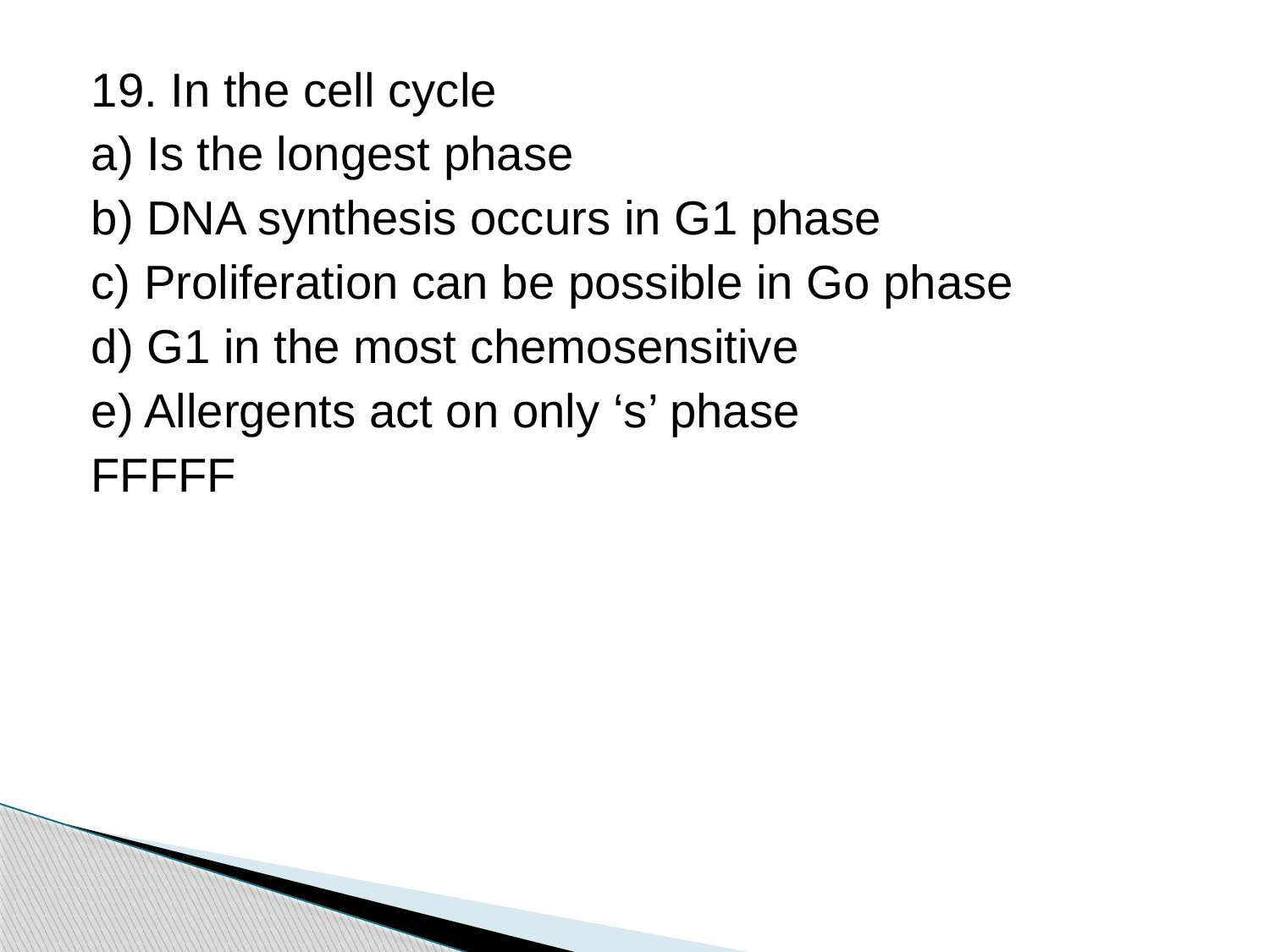

19. In the cell cycle
a) Is the longest phase
b) DNA synthesis occurs in G1 phase
c) Proliferation can be possible in Go phase
d) G1 in the most chemosensitive
e) Allergents act on only ‘s’ phase
FFFFF